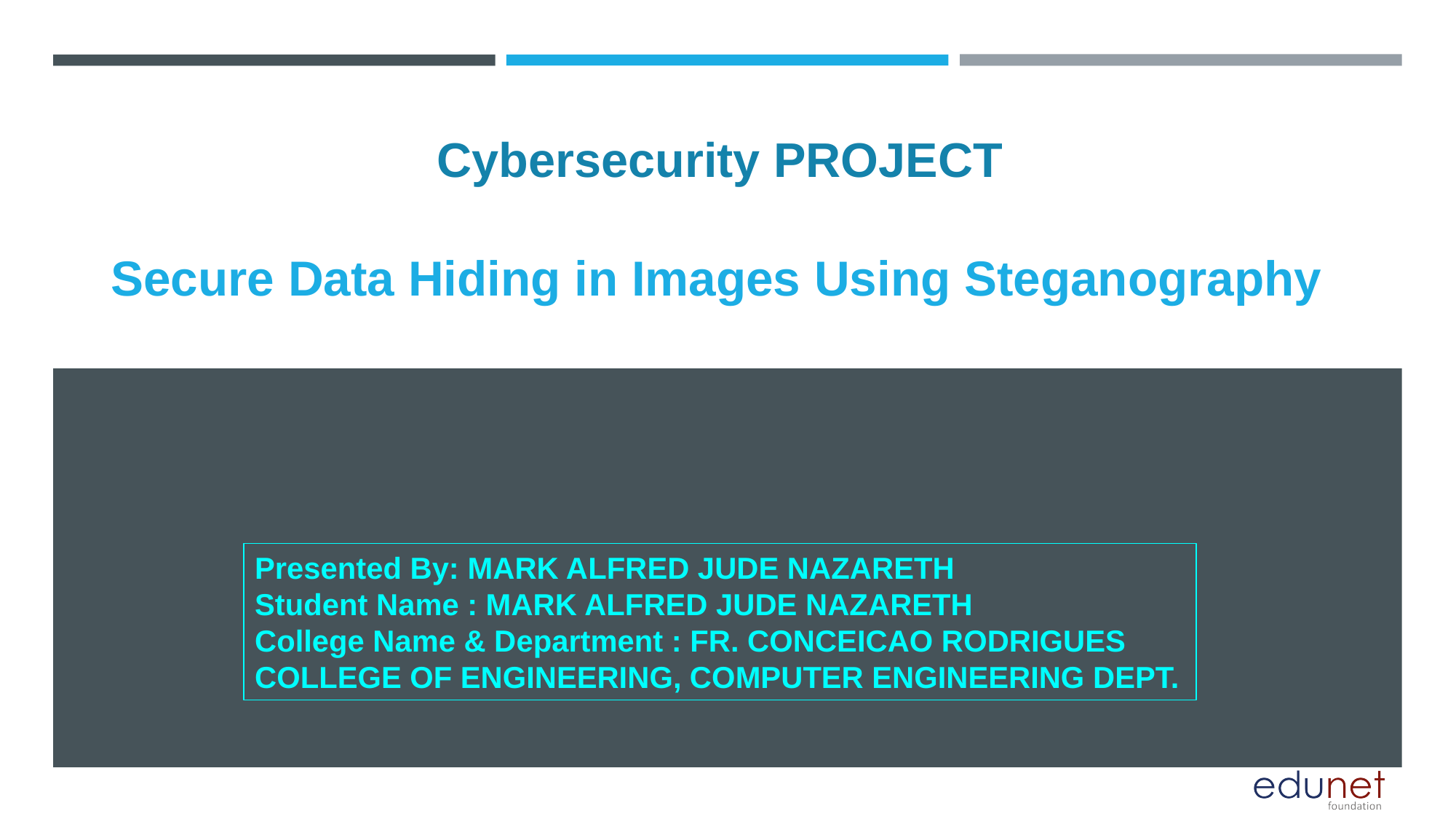

Cybersecurity PROJECT
# Secure Data Hiding in Images Using Steganography
Presented By: MARK ALFRED JUDE NAZARETH
Student Name : MARK ALFRED JUDE NAZARETH
College Name & Department : FR. CONCEICAO RODRIGUES COLLEGE OF ENGINEERING, COMPUTER ENGINEERING DEPT.